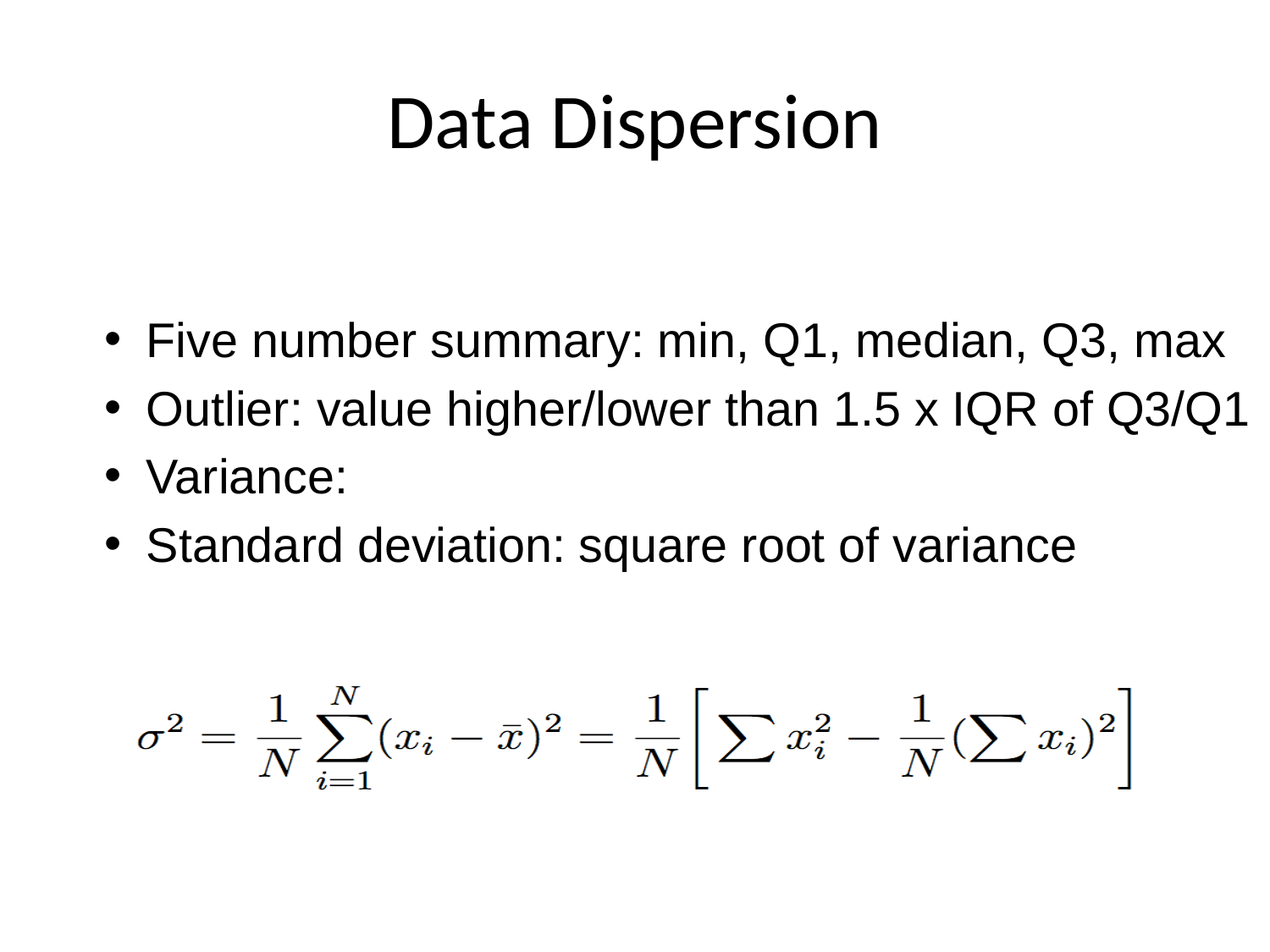

# Data Dispersion
Five number summary: min, Q1, median, Q3, max
Outlier: value higher/lower than 1.5 x IQR of Q3/Q1
Variance:
Standard deviation: square root of variance